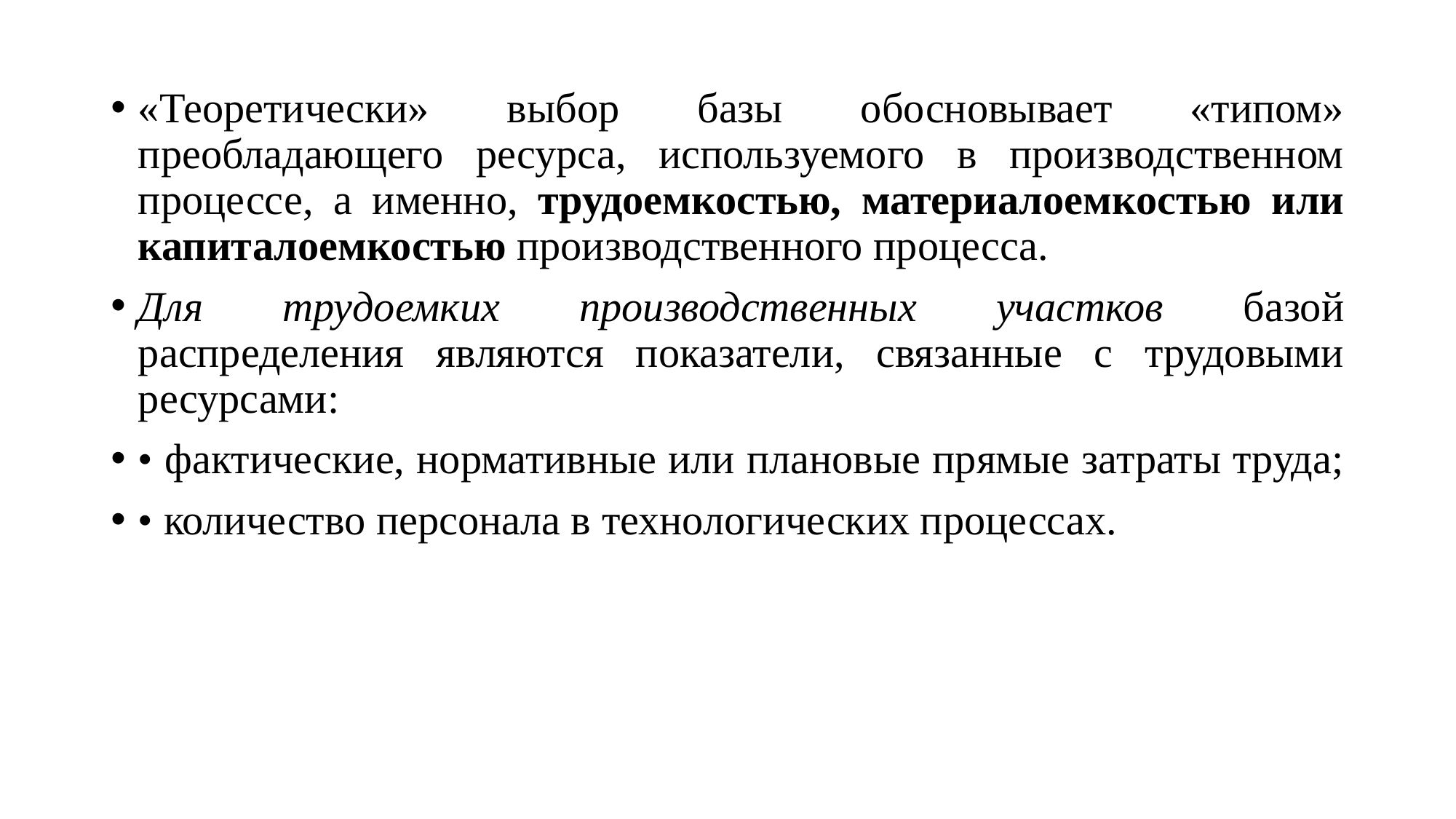

«Теоретически» выбор базы обосновывает «типом» преобладающего ресурса, используемого в производственном процессе, а именно, трудоемкостью, материалоемкостью или капиталоемкостью производственного процесса.
Для трудоемких производственных участков базой распределения являются показатели, связанные с трудовыми ресурсами:
• фактические, нормативные или плановые прямые затраты труда;
• количество персонала в технологических процессах.